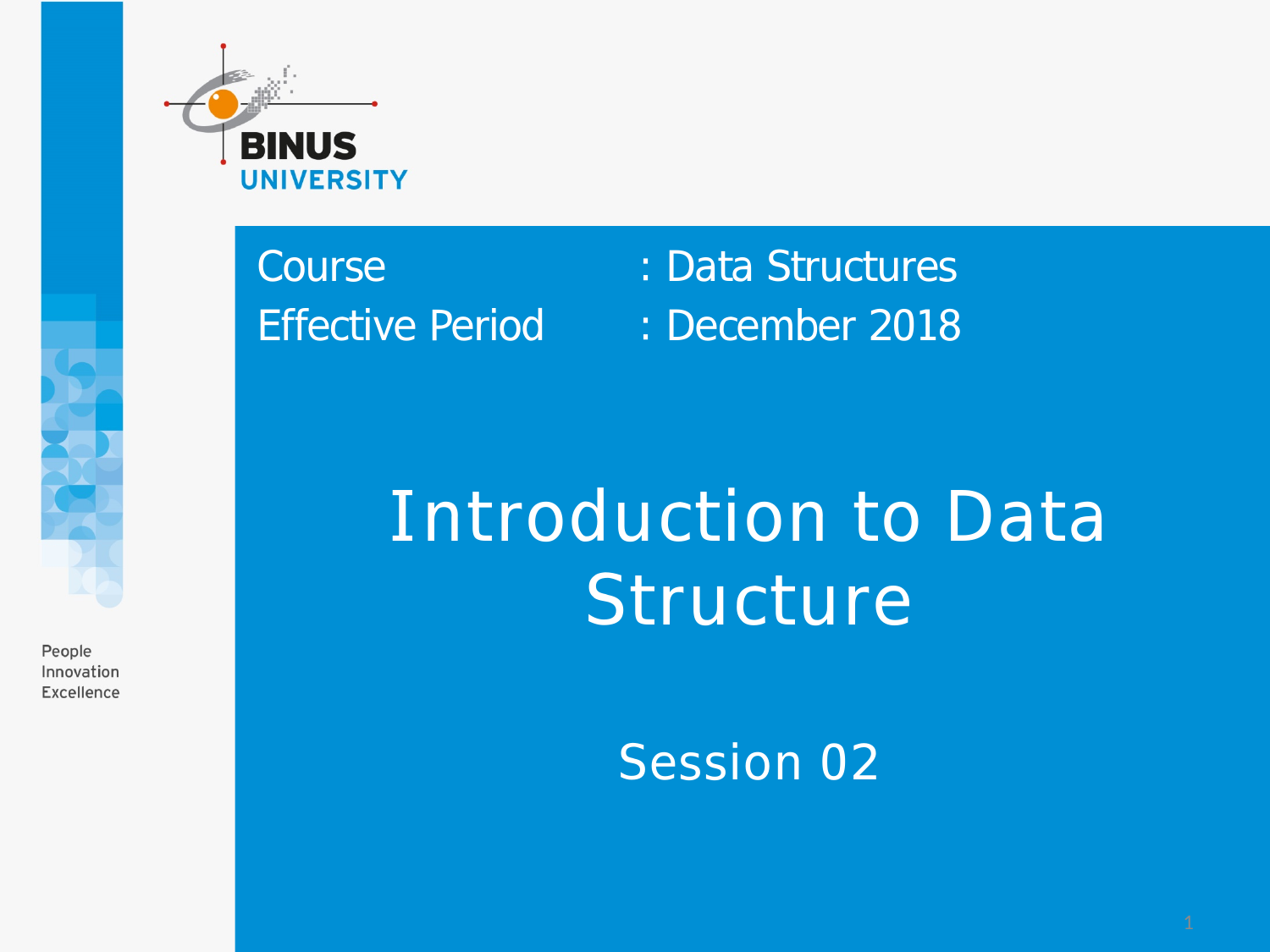

Course			: Data Structures
Effective Period	: December 2018
# Introduction to Data Structure Session 02
1